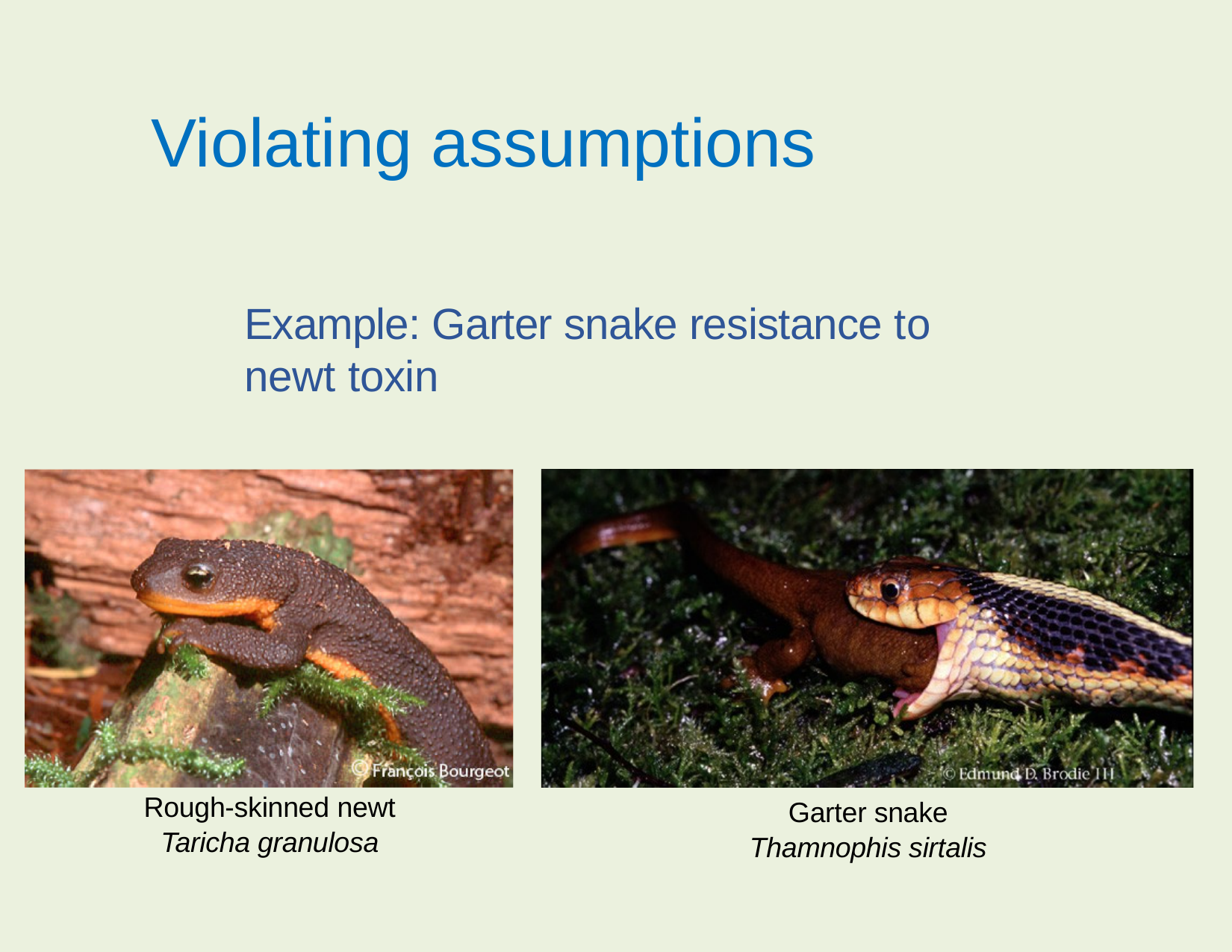

Violating assumptions
# Example: Garter snake resistance to newt toxin

Rough-skinned newt
Taricha granulosa
Garter snake
Thamnophis sirtalis